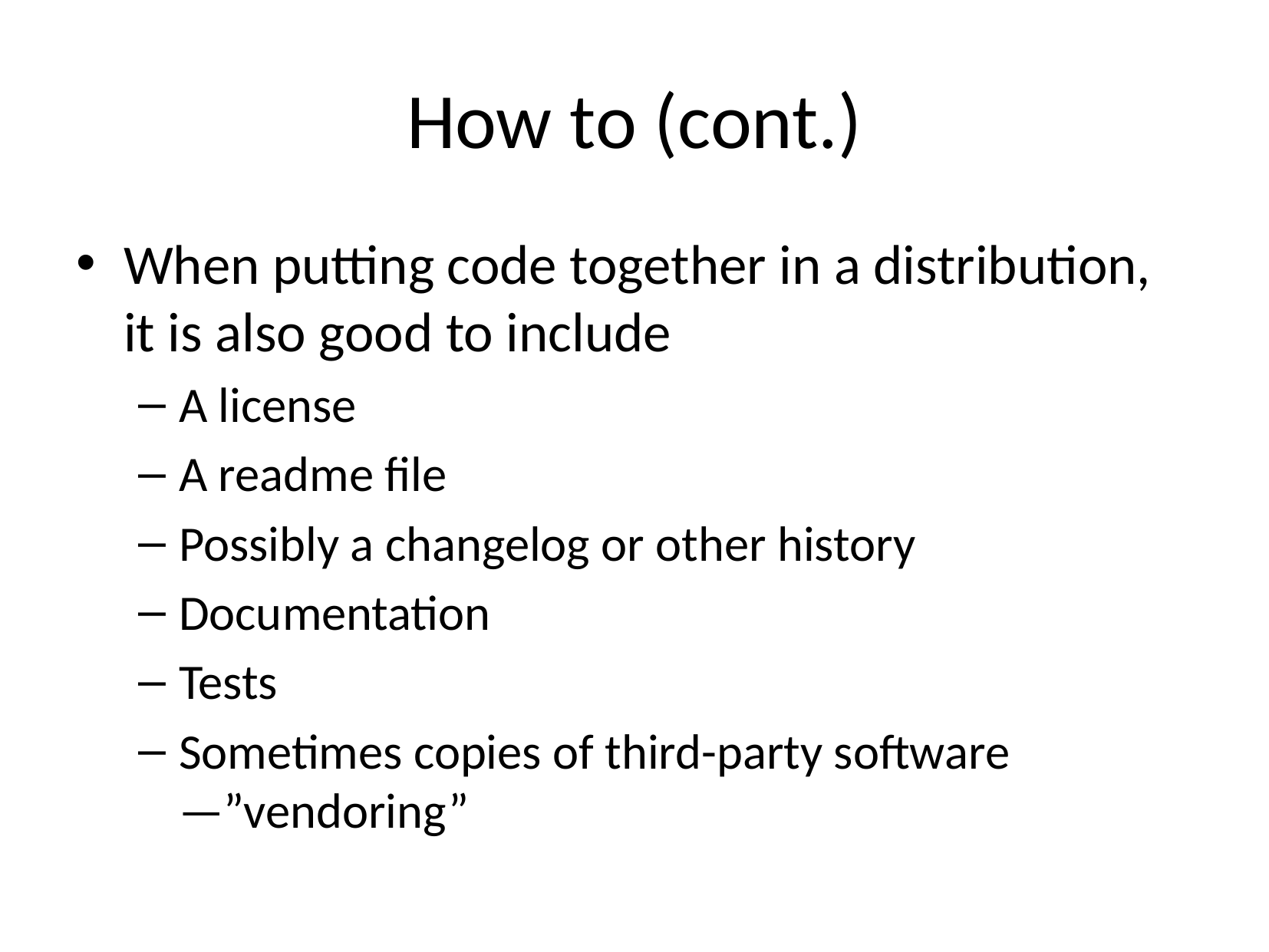

# How to (cont.)
When putting code together in a distribution, it is also good to include
A license
A readme file
Possibly a changelog or other history
Documentation
Tests
Sometimes copies of third-party software—”vendoring”